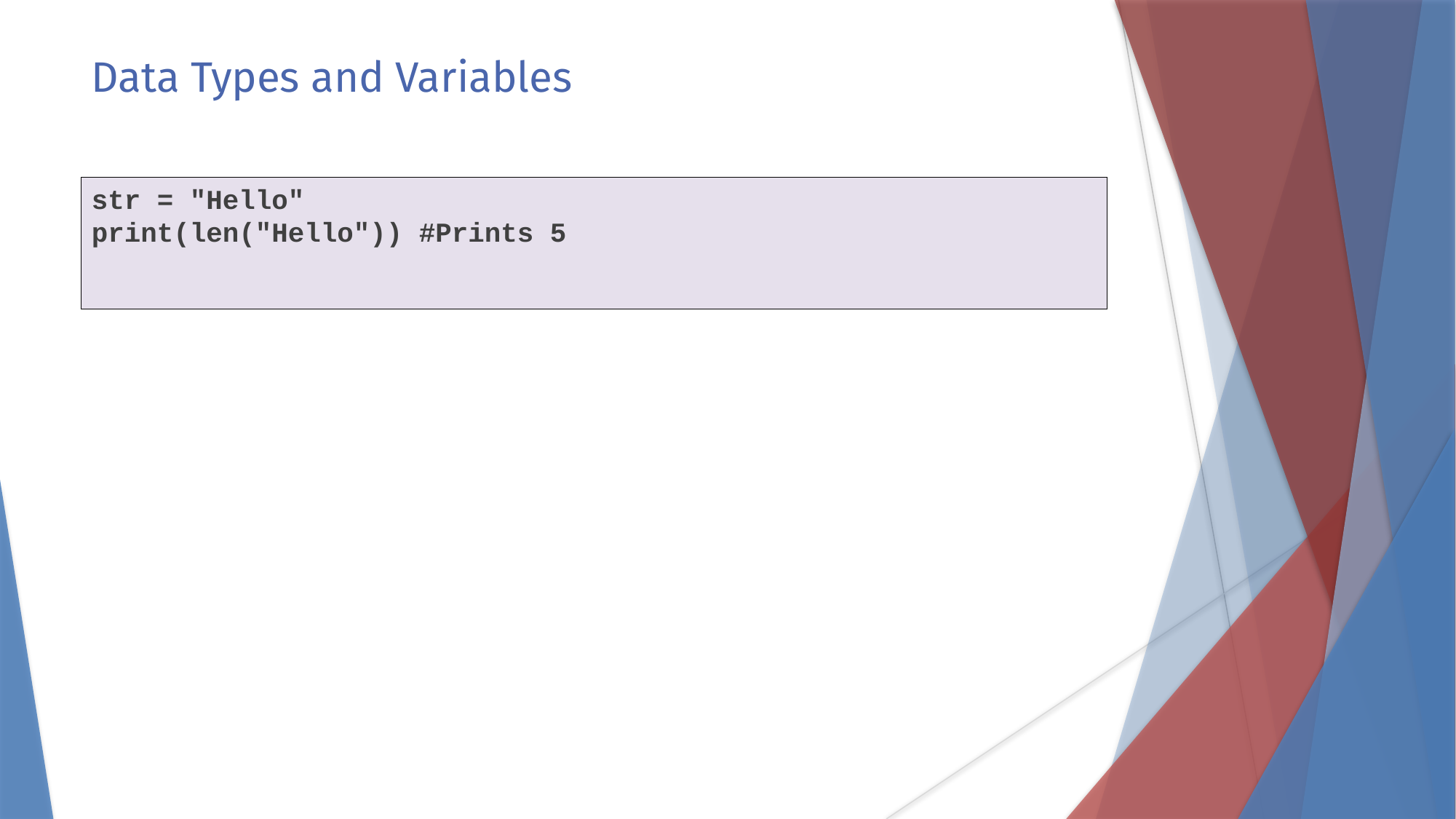

Data Types and Variables

str = "Hello"
print(len("Hello")) #Prints 5